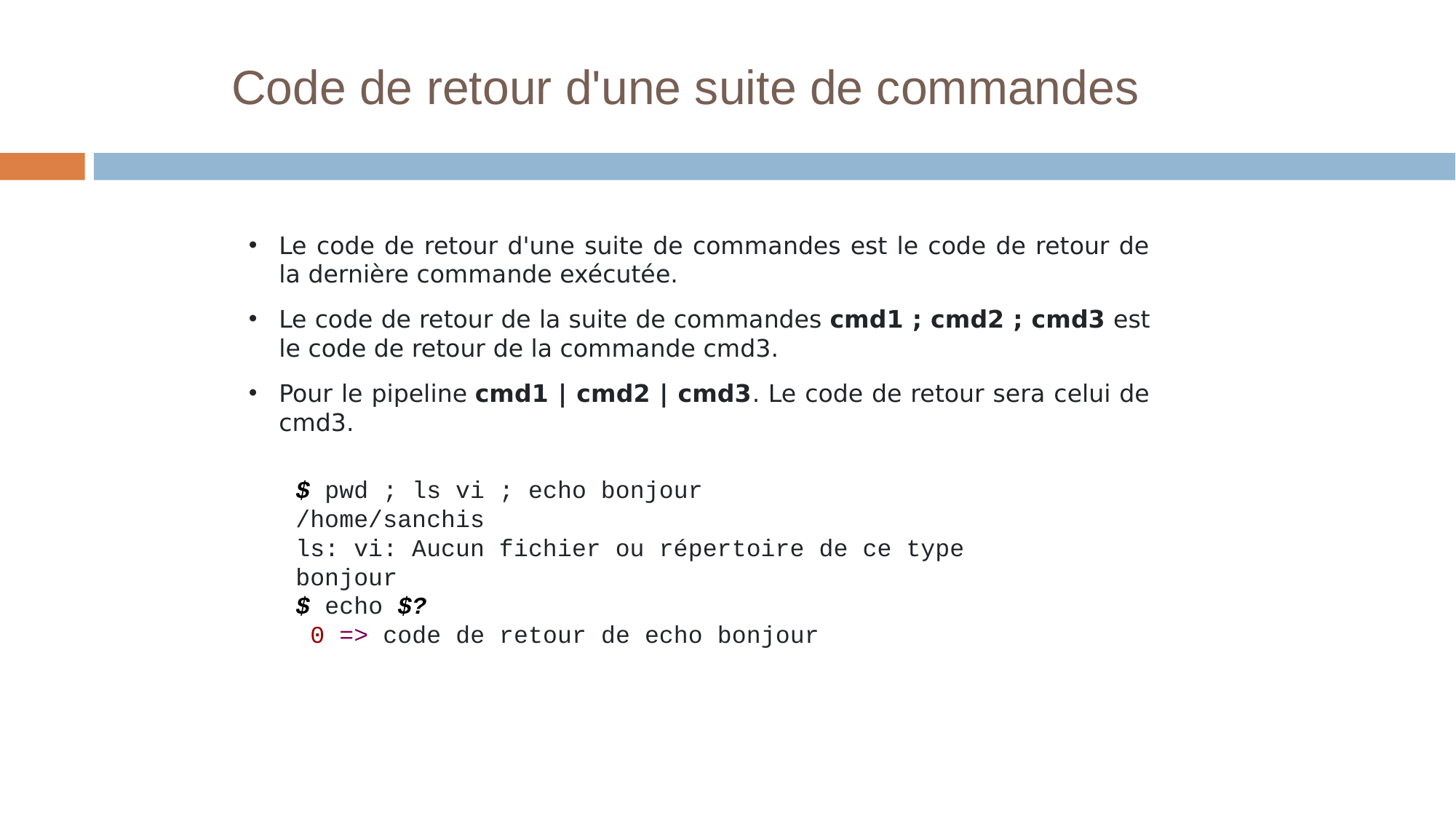

# Code de retour d'une suite de commandes
Le code de retour d'une suite de commandes est le code de retour de la dernière commande exécutée.
Le code de retour de la suite de commandes cmd1 ; cmd2 ; cmd3 est le code de retour de la commande cmd3.
Pour le pipeline cmd1 | cmd2 | cmd3. Le code de retour sera celui de cmd3.
$ pwd ; ls vi ; echo bonjour
/home/sanchis
ls: vi: Aucun fichier ou répertoire de ce type
bonjour
$ echo $?
 0 => code de retour de echo bonjour